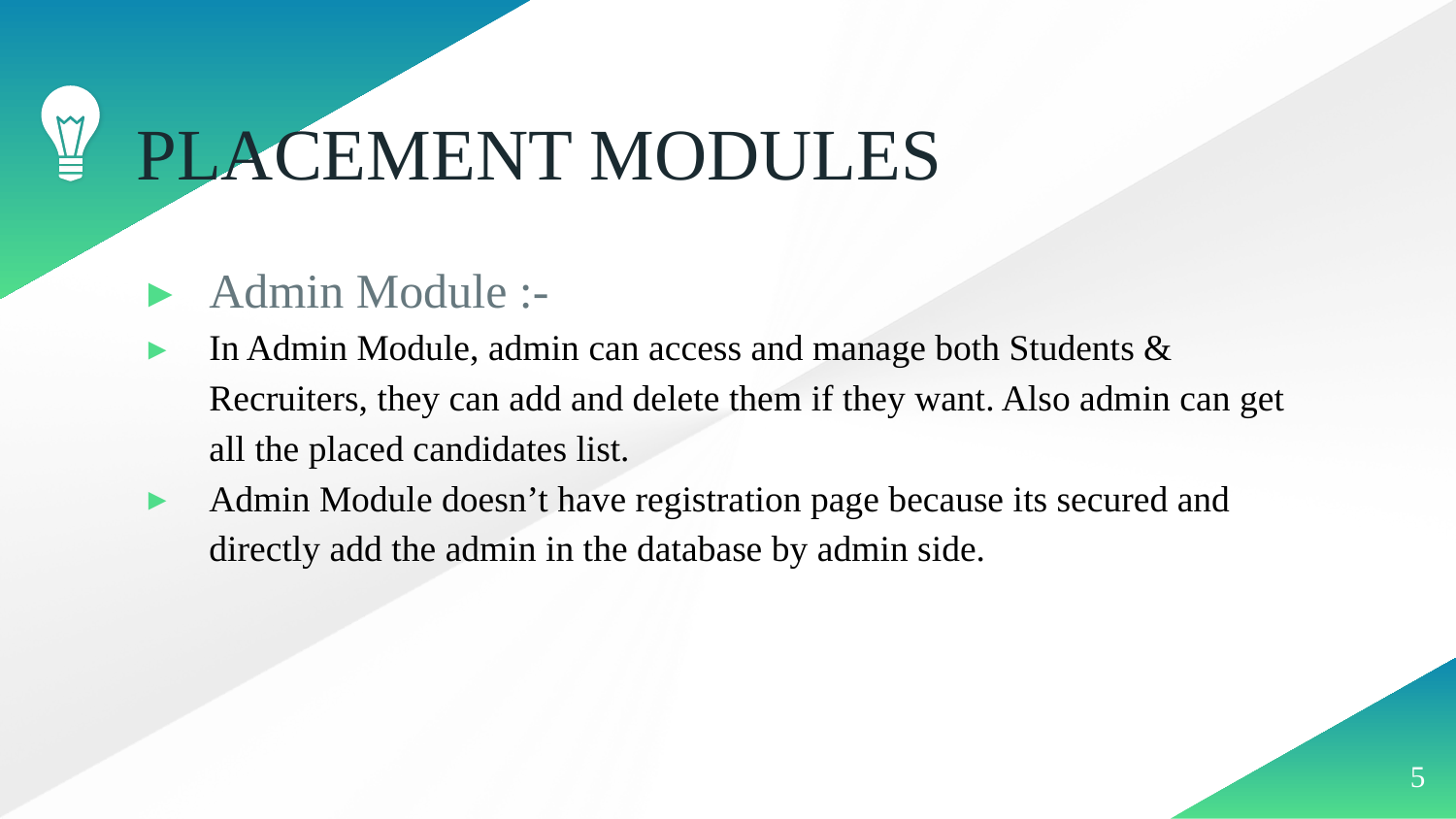

# PLACEMENT MODULES
Admin Module :-
In Admin Module, admin can access and manage both Students & Recruiters, they can add and delete them if they want. Also admin can get all the placed candidates list.
Admin Module doesn’t have registration page because its secured and directly add the admin in the database by admin side.
5